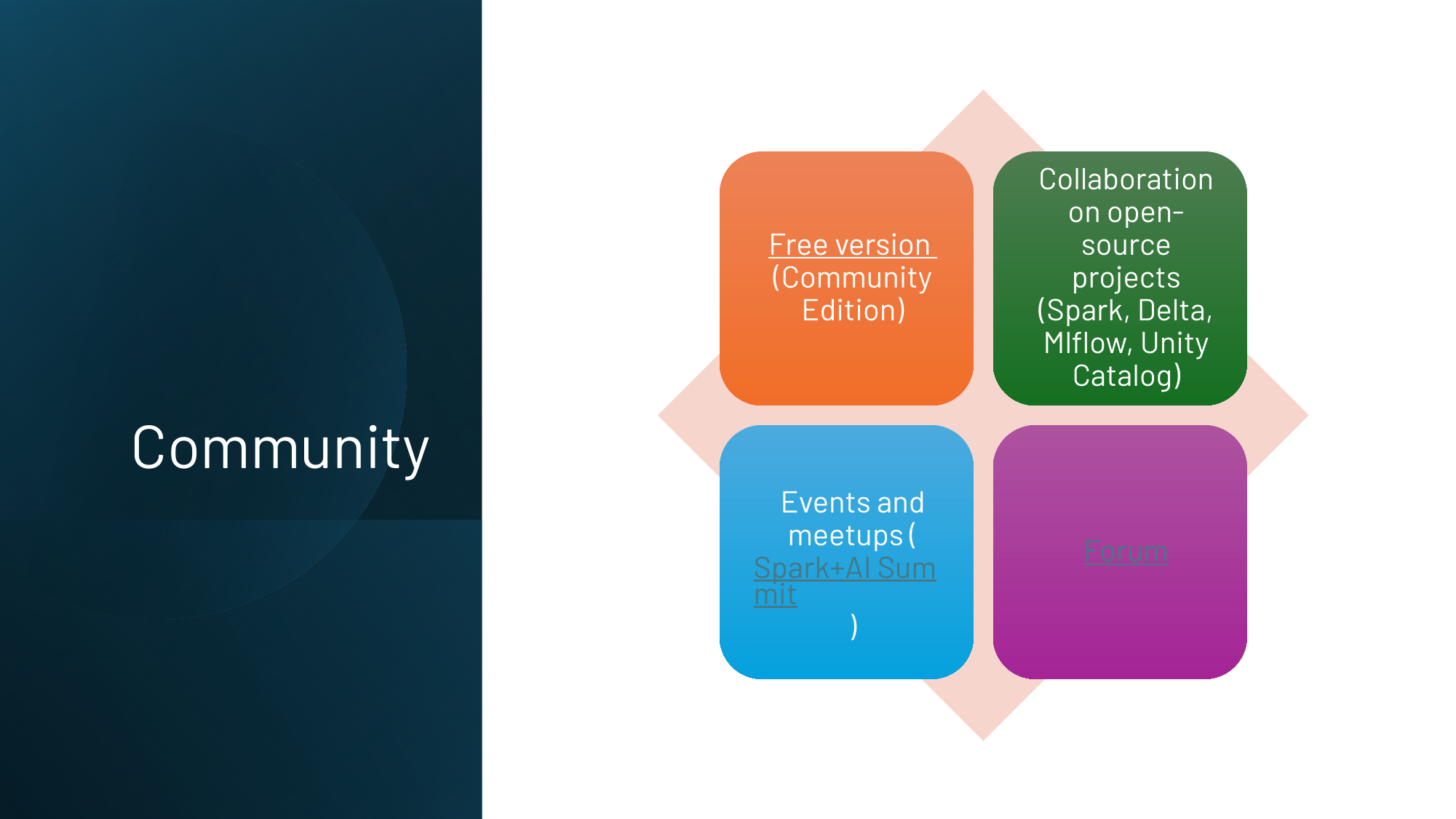

Free version (Community Edition)
Collaboration on open-source projects (Spark, Delta, Mlflow, Unity Catalog)
Events and meetups (Spark+AI Summit)
Forum

# Community